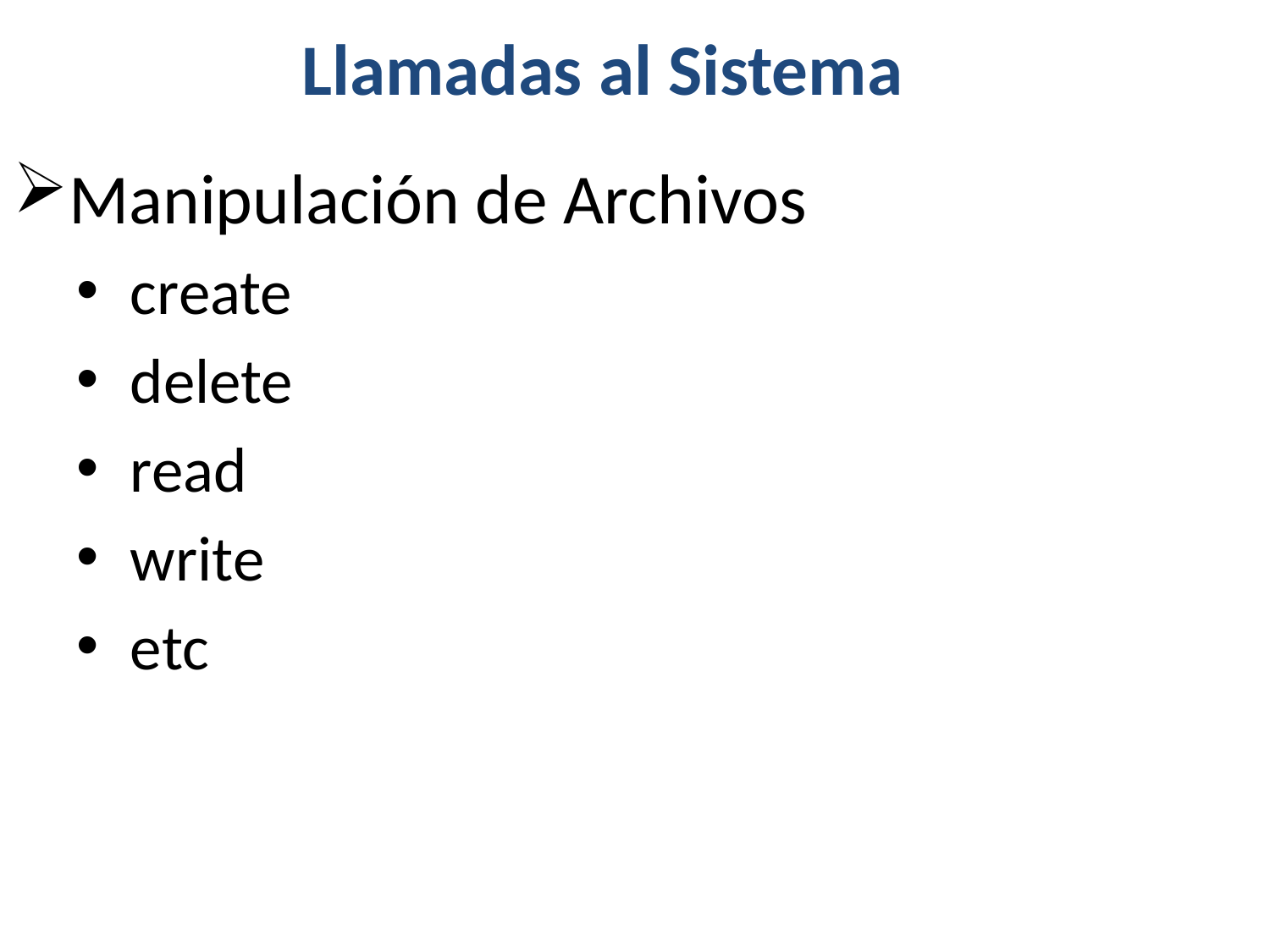

Llamadas al Sistema
Manipulación de Archivos
 create
 delete
 read
 write
 etc